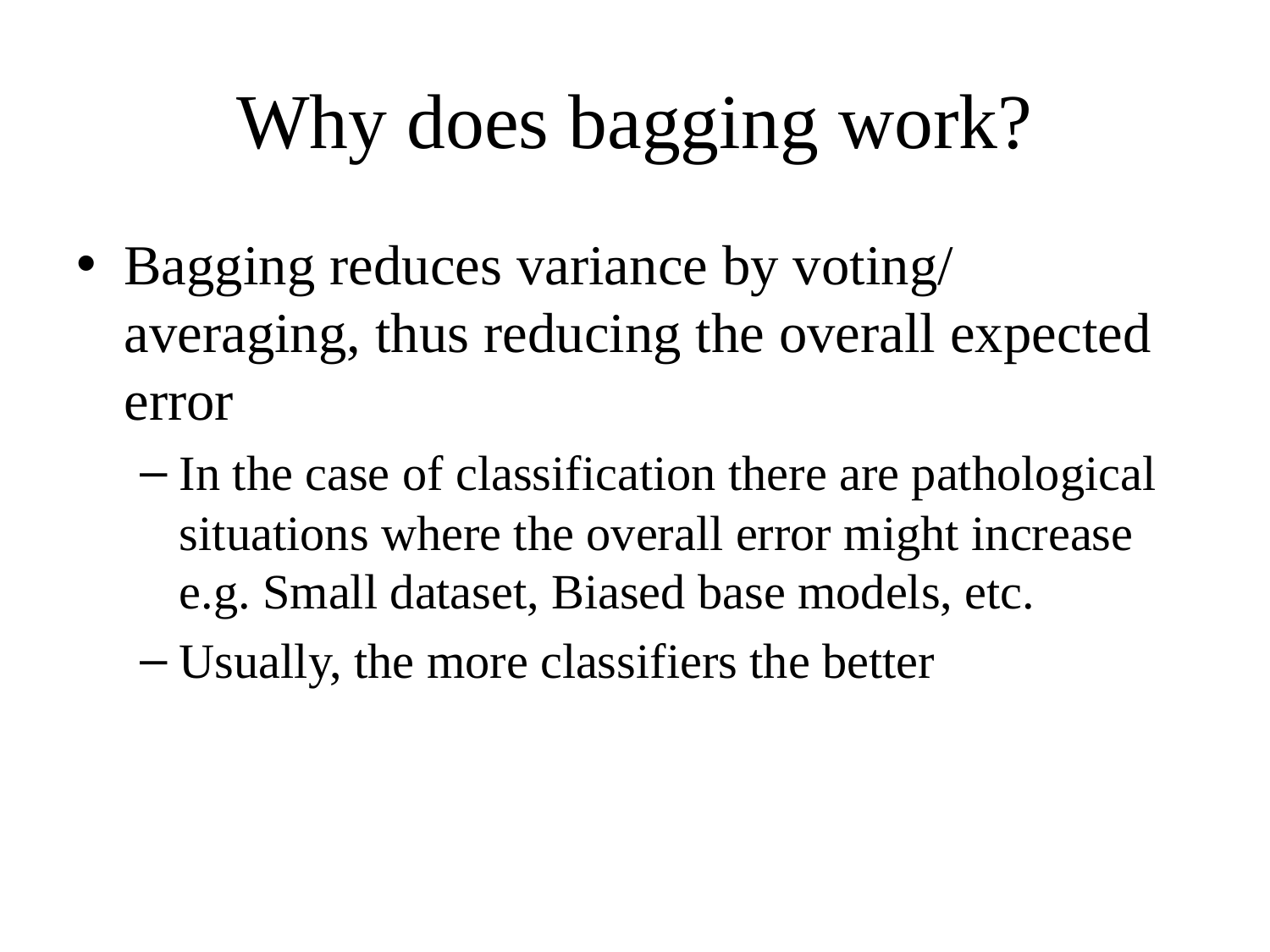

# Why does bagging work?
Bagging reduces variance by voting/ averaging, thus reducing the overall expected error
In the case of classification there are pathological situations where the overall error might increase e.g. Small dataset, Biased base models, etc.
Usually, the more classifiers the better